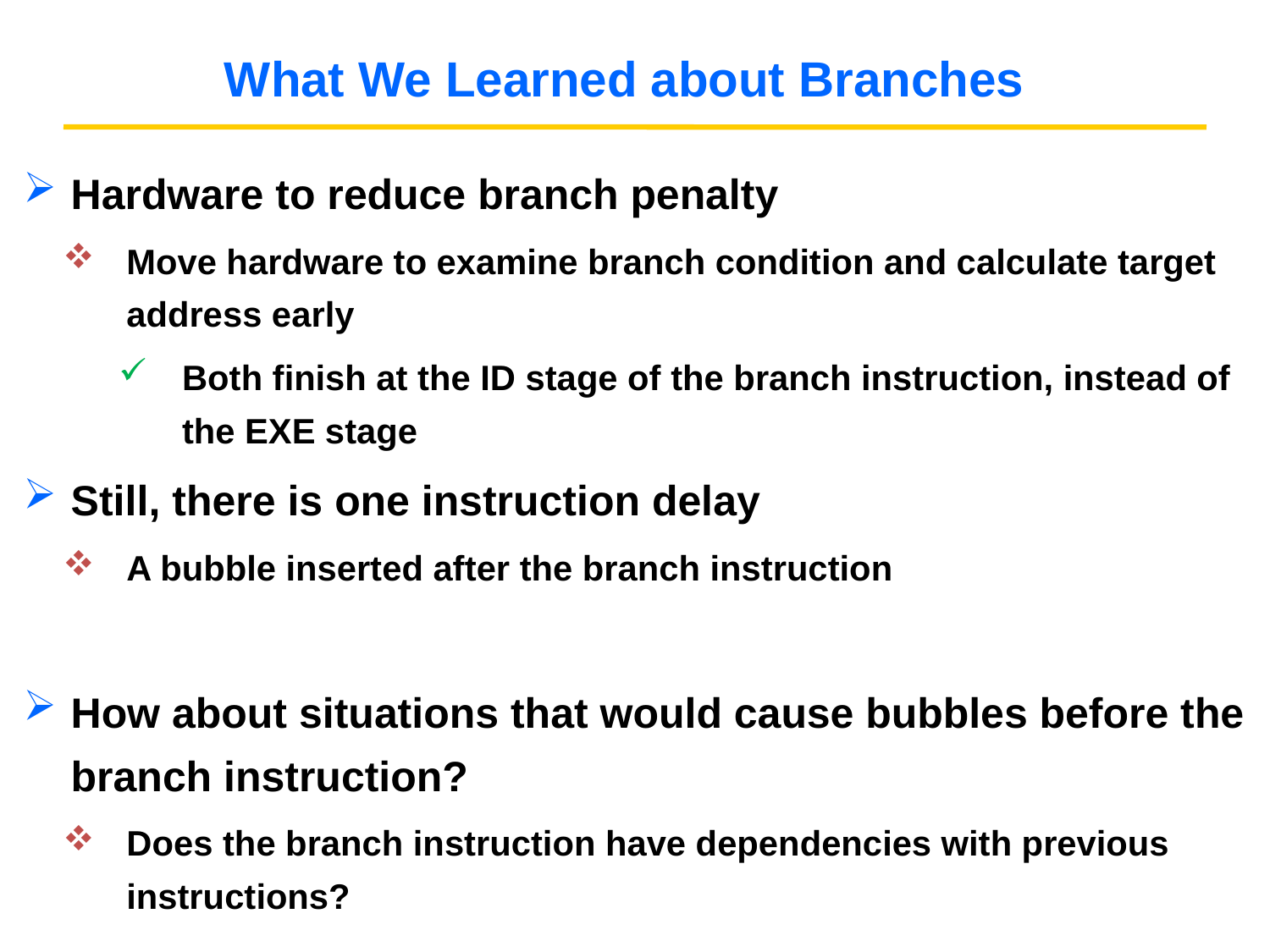

# What We Learned about Branches
Hardware to reduce branch penalty
Move hardware to examine branch condition and calculate target address early
Both finish at the ID stage of the branch instruction, instead of the EXE stage
Still, there is one instruction delay
A bubble inserted after the branch instruction

How about situations that would cause bubbles before the branch instruction?
Does the branch instruction have dependencies with previous instructions?